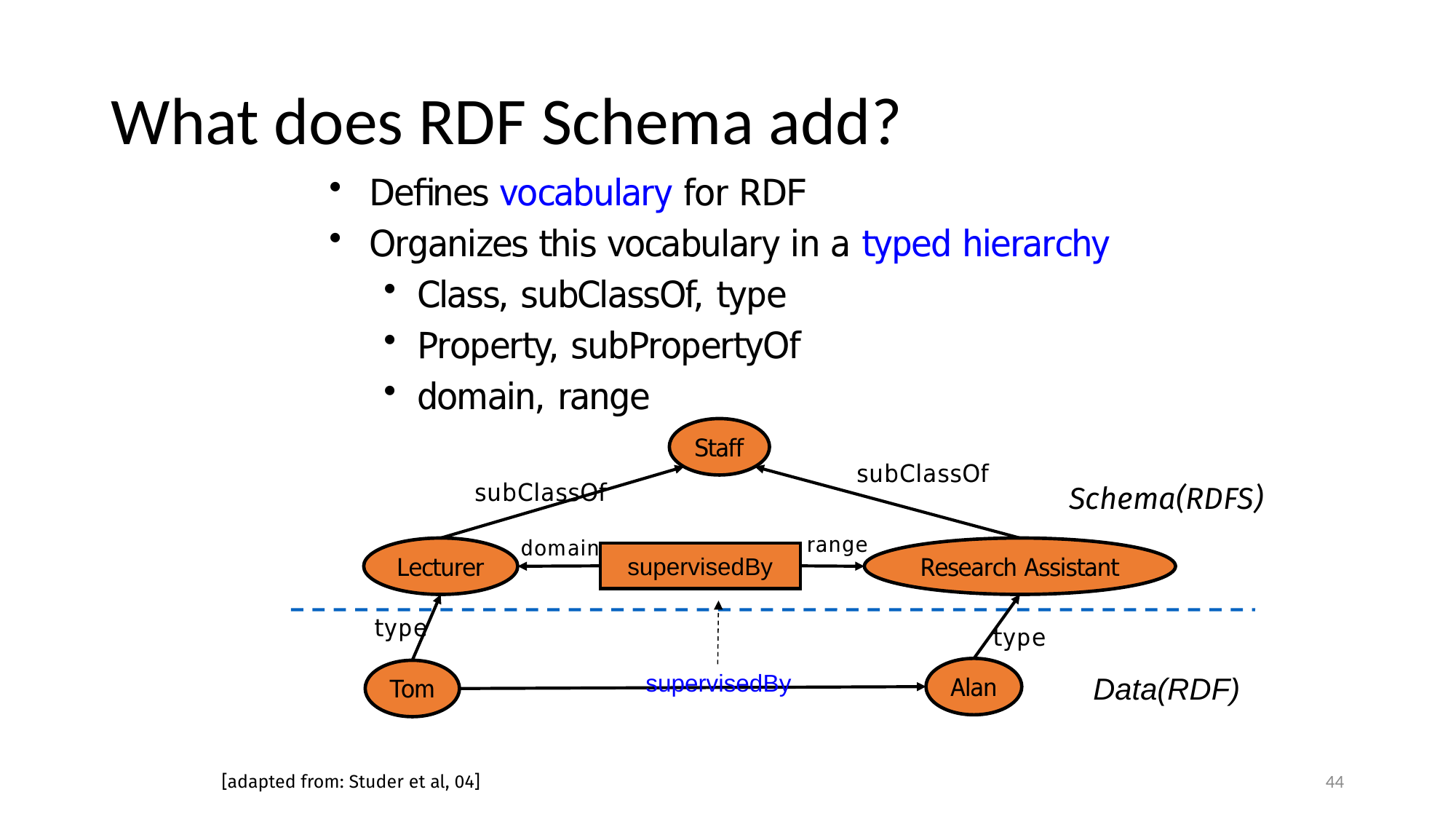

# What does RDF Schema add?
Defines vocabulary for RDF
Organizes this vocabulary in a typed hierarchy
Class, subClassOf, type
Property, subPropertyOf
domain, range
Staff
subClassOf
subClassOf
Schema(RDFS)
range
domain
Lecturer
Research Assistant
supervisedBy

type

type
Alan
Tom
supervisedBy
Data(RDF)
44
[adapted from: Studer et al, 04]